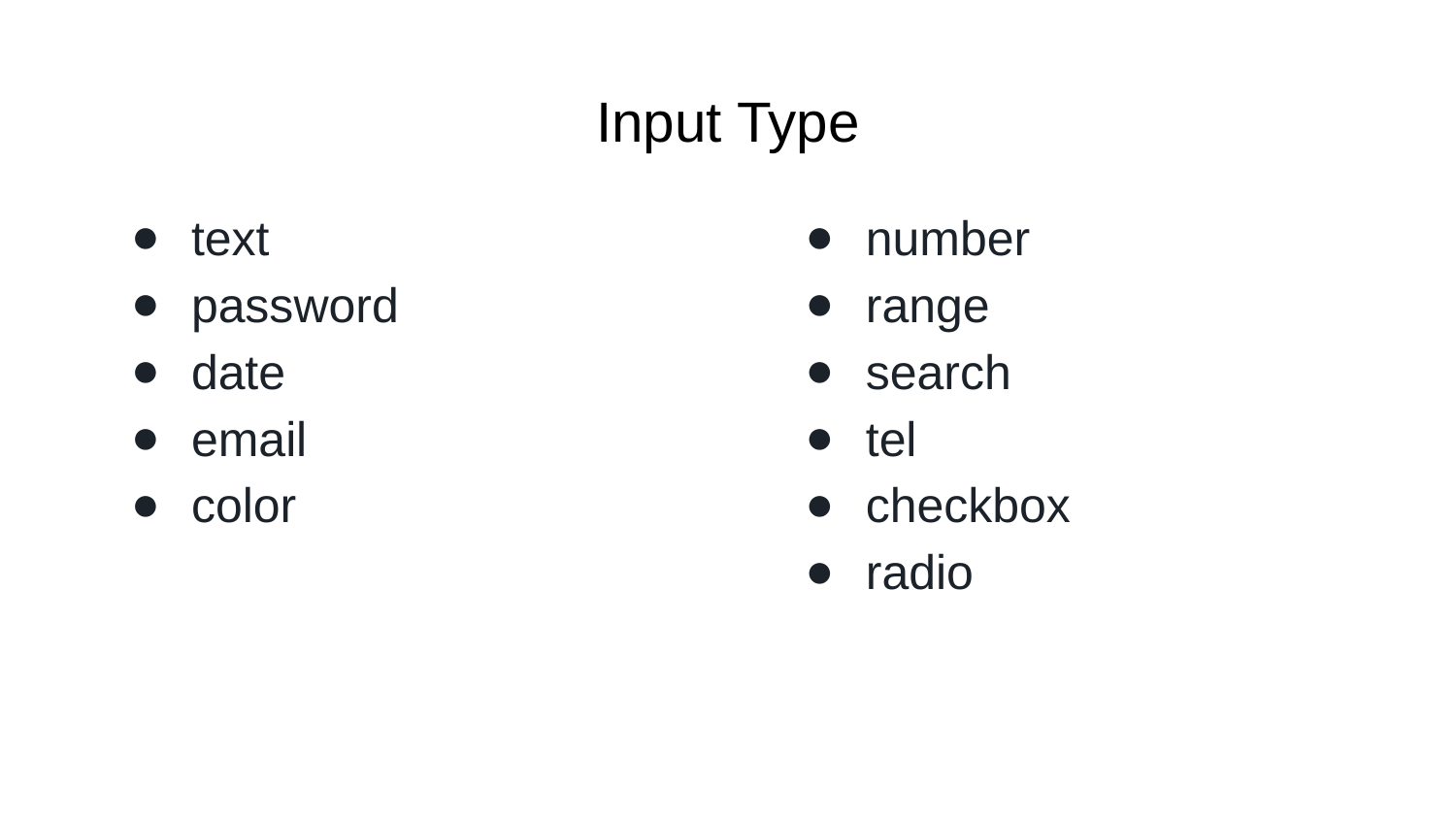

# Input Type
text
password
date
email
color
number
range
search
tel
checkbox
radio